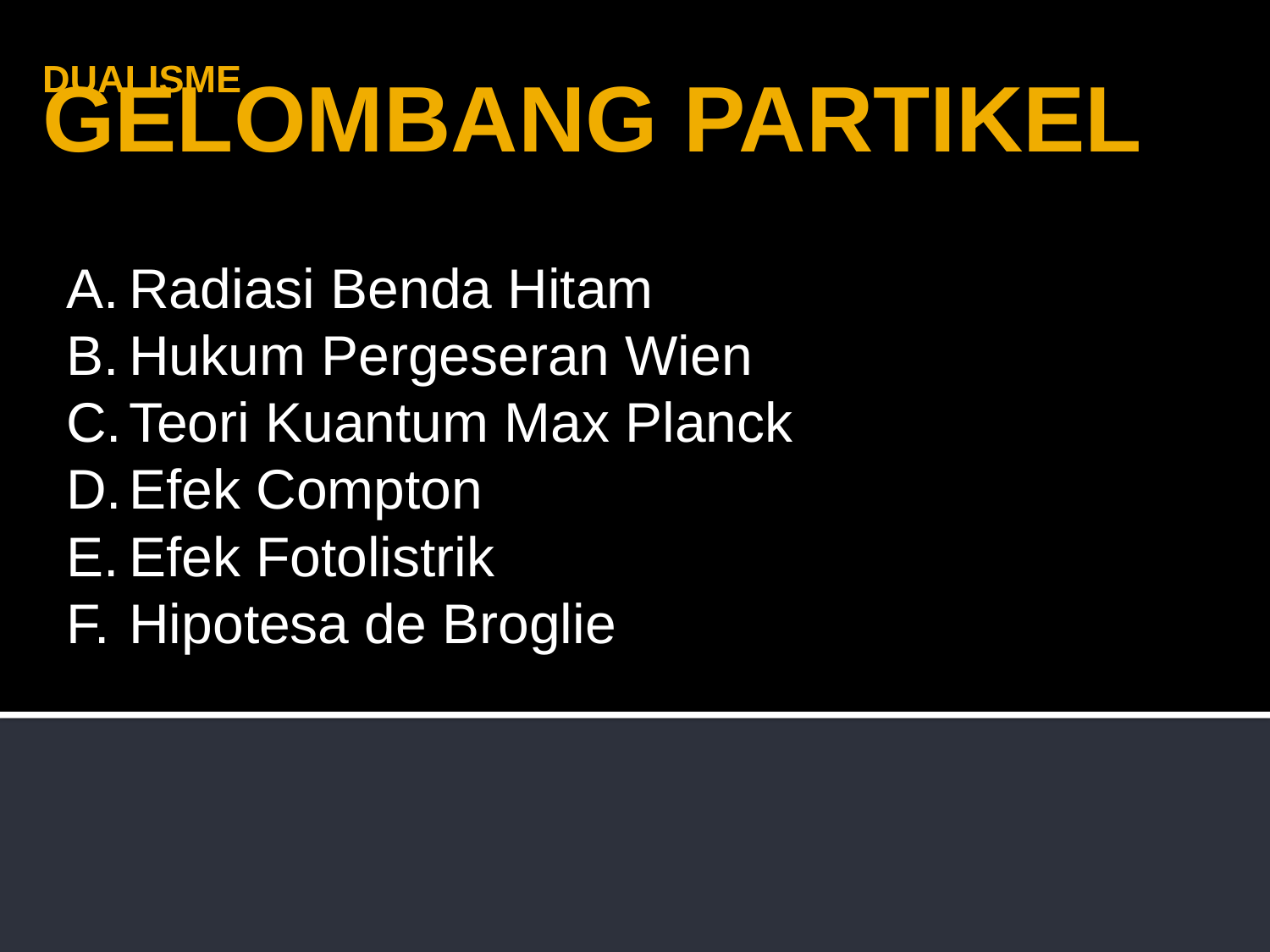

# DUALISME GELOMBANG PARTIKEL
Radiasi Benda Hitam
Hukum Pergeseran Wien
Teori Kuantum Max Planck
Efek Compton
Efek Fotolistrik
Hipotesa de Broglie